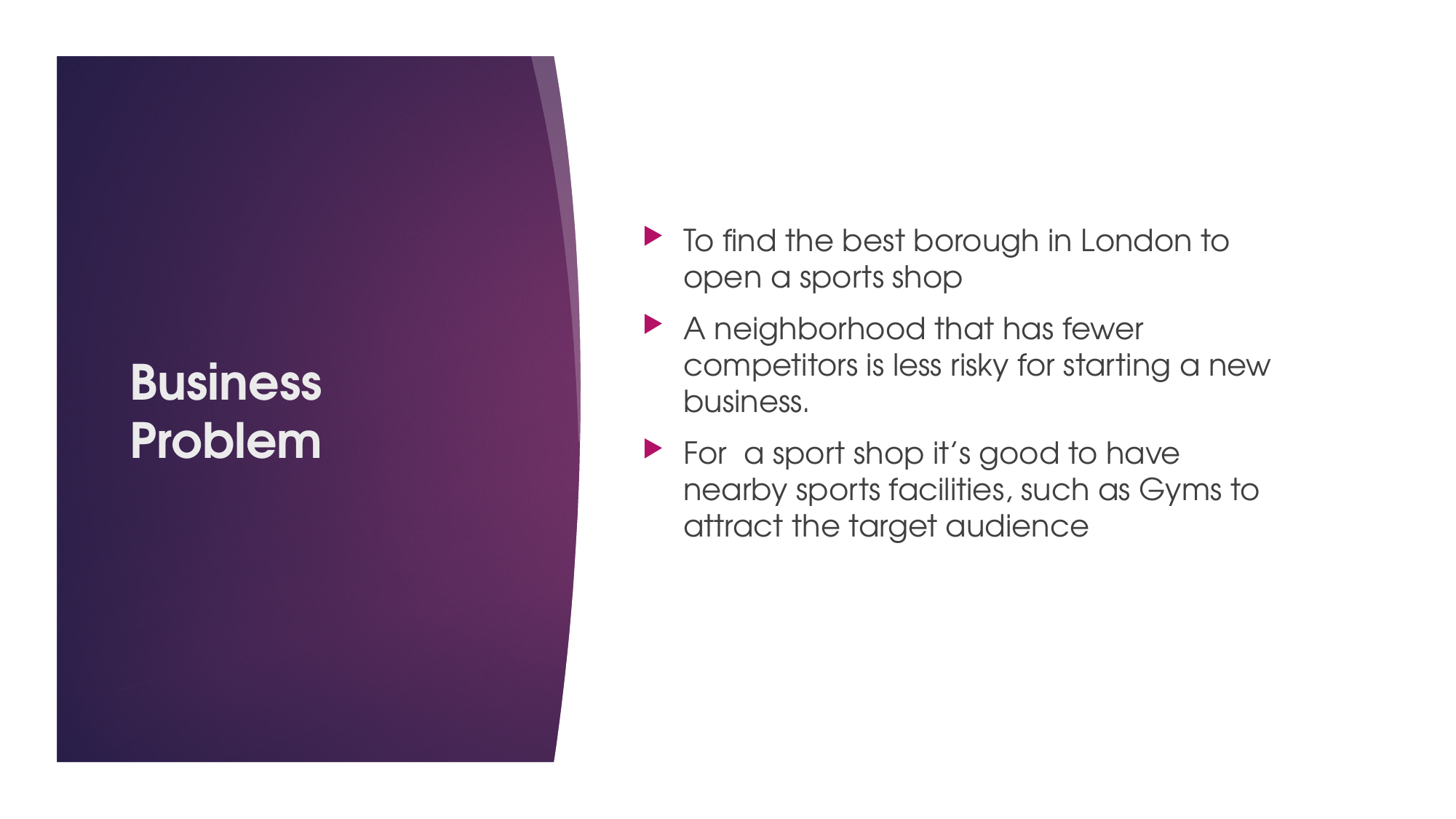

To find the best borough in London to open a sports shop
A neighborhood that has fewer competitors is less risky for starting a new business.
For  a sport shop it’s good to have nearby sports facilities, such as Gyms to attract the target audience

# Business Problem